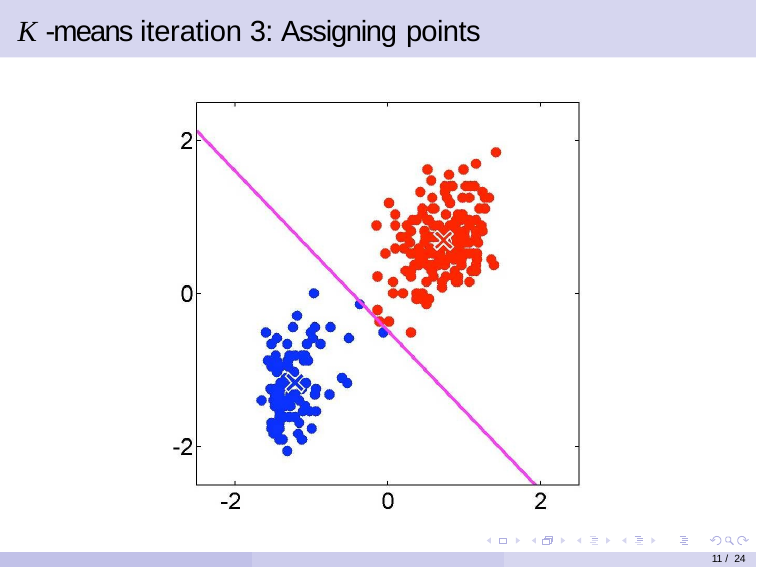

K -means iteration 3: Assigning points

11 / 24